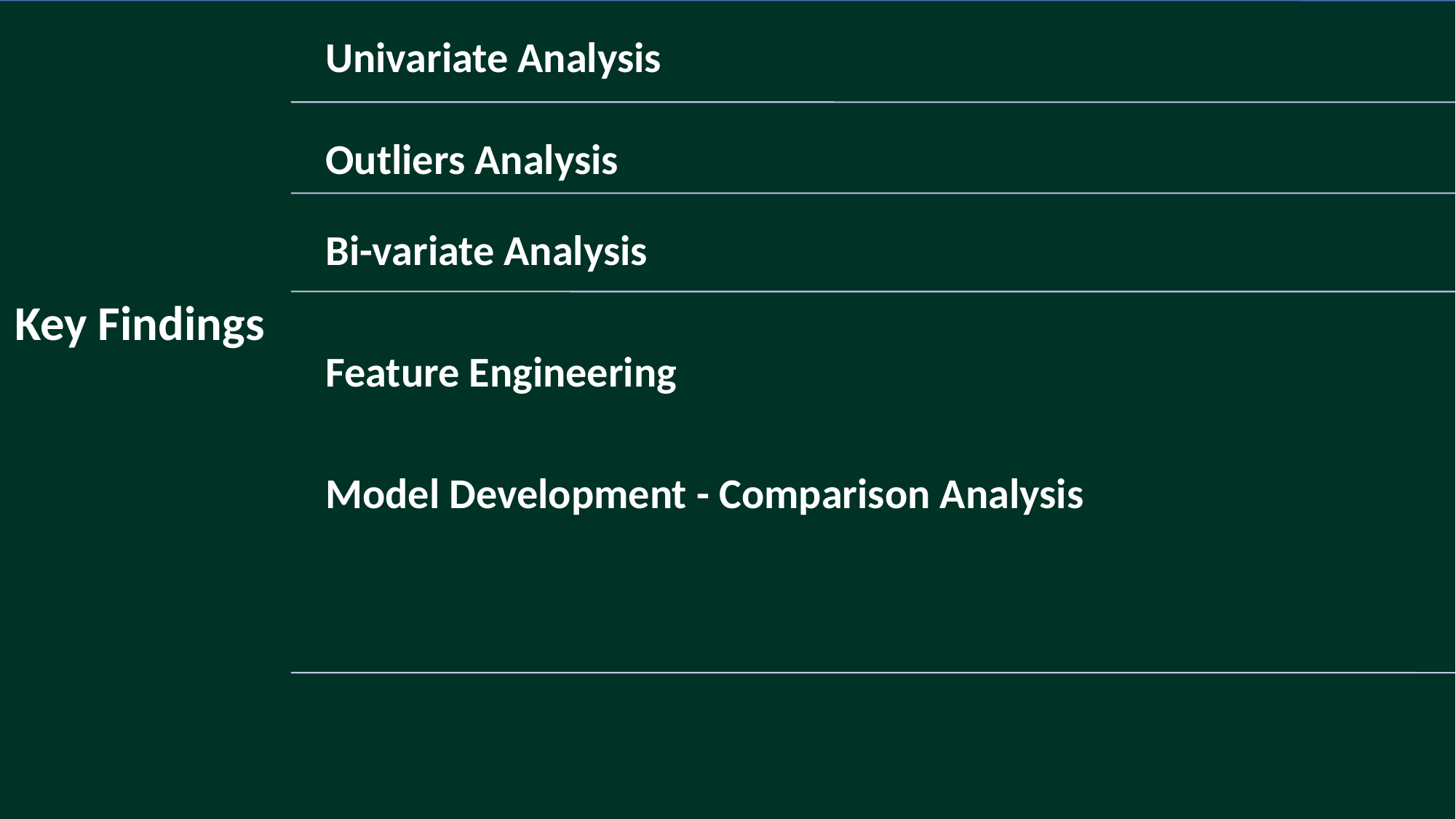

Key Findings
Univariate Analysis
Outliers Analysis
Bi-variate Analysis

Feature Engineering

Model Development - Comparison Analysis
#